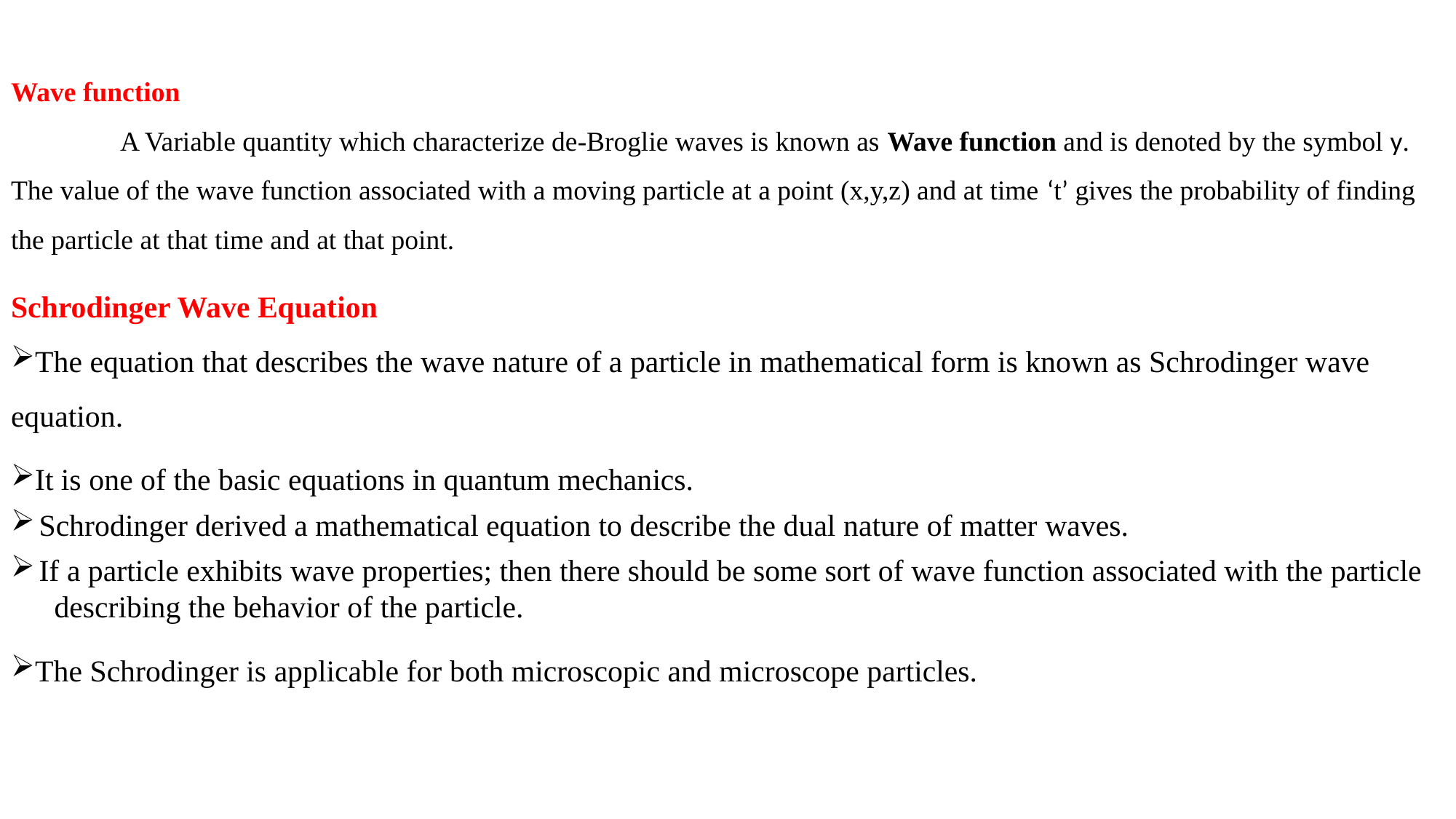

Wave function
 	A Variable quantity which characterize de-Broglie waves is known as Wave function and is denoted by the symbol y. The value of the wave function associated with a moving particle at a point (x,y,z) and at time ‘t’ gives the probability of finding the particle at that time and at that point.

Schrodinger Wave Equation
The equation that describes the wave nature of a particle in mathematical form is known as Schrodinger wave equation.
It is one of the basic equations in quantum mechanics.
Schrodinger derived a mathematical equation to describe the dual nature of matter waves.
If a particle exhibits wave properties; then there should be some sort of wave function associated with the particle     describing the behavior of the particle.
The Schrodinger is applicable for both microscopic and microscope particles.